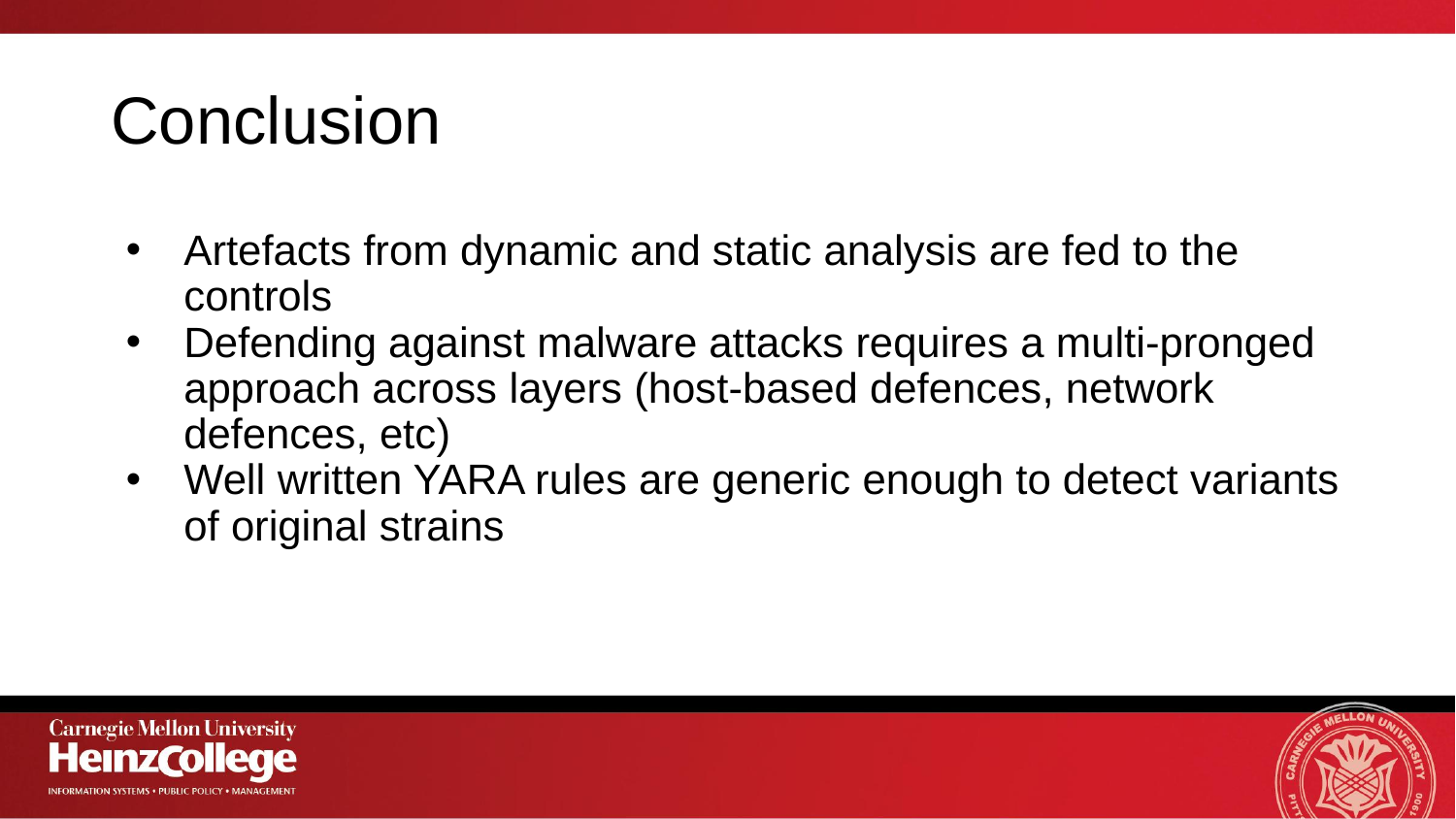

# Conclusion
Artefacts from dynamic and static analysis are fed to the controls
Defending against malware attacks requires a multi-pronged approach across layers (host-based defences, network defences, etc)
Well written YARA rules are generic enough to detect variants of original strains